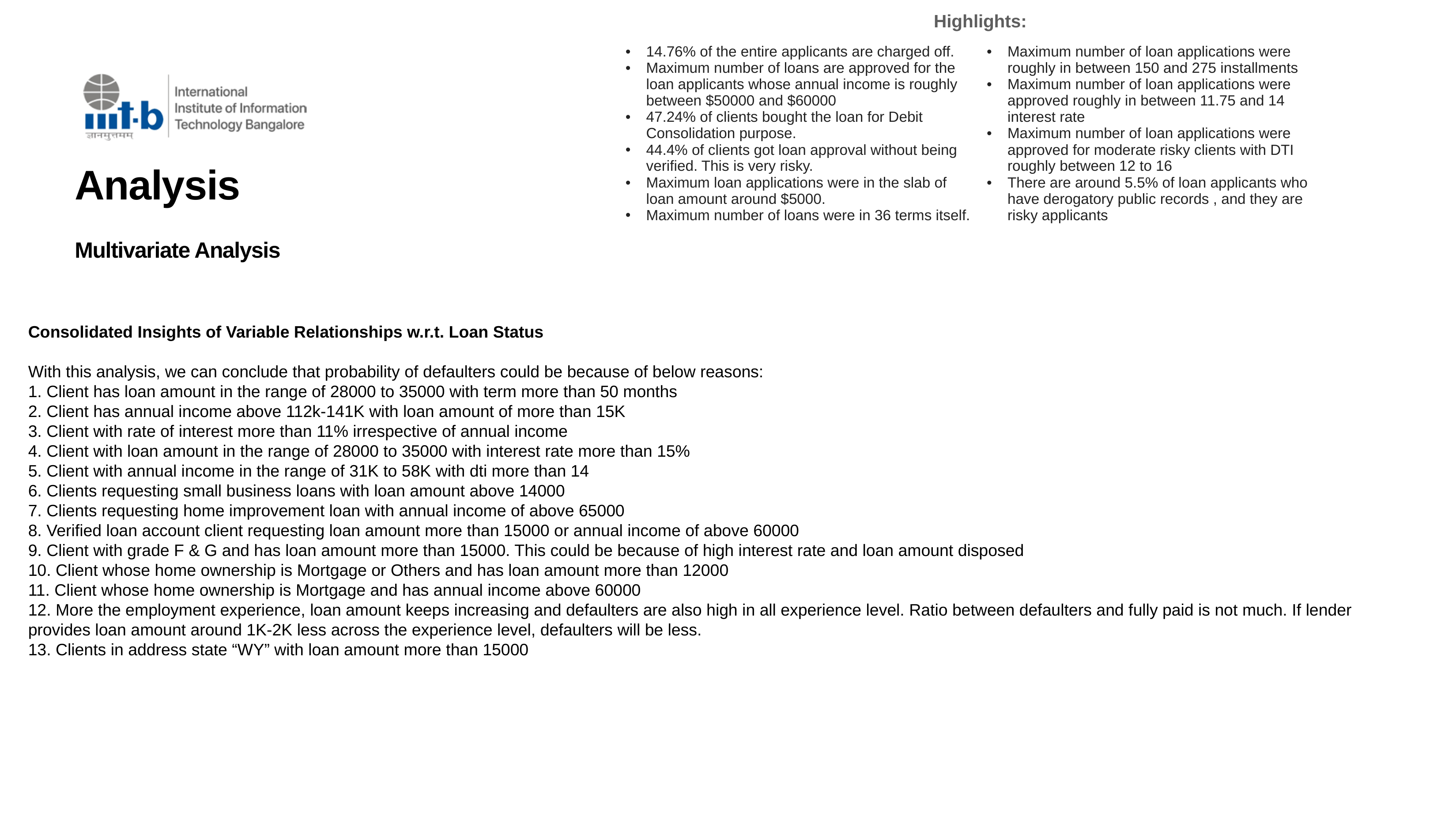

Highlights:
| 14.76% of the entire applicants are charged off. Maximum number of loans are approved for the loan applicants whose annual income is roughly between $50000 and $60000 47.24% of clients bought the loan for Debit Consolidation purpose. 44.4% of clients got loan approval without being verified. This is very risky. Maximum loan applications were in the slab of loan amount around $5000. Maximum number of loans were in 36 terms itself. | Maximum number of loan applications were roughly in between 150 and 275 installments Maximum number of loan applications were approved roughly in between 11.75 and 14 interest rate Maximum number of loan applications were approved for moderate risky clients with DTI roughly between 12 to 16 There are around 5.5% of loan applicants who have derogatory public records , and they are risky applicants |
| --- | --- |

Analysis
Multivariate Analysis
Consolidated Insights of Variable Relationships w.r.t. Loan Status
With this analysis, we can conclude that probability of defaulters could be because of below reasons:
1. Client has loan amount in the range of 28000 to 35000 with term more than 50 months
2. Client has annual income above 112k-141K with loan amount of more than 15K
3. Client with rate of interest more than 11% irrespective of annual income
4. Client with loan amount in the range of 28000 to 35000 with interest rate more than 15%
5. Client with annual income in the range of 31K to 58K with dti more than 14
6. Clients requesting small business loans with loan amount above 14000
7. Clients requesting home improvement loan with annual income of above 65000
8. Verified loan account client requesting loan amount more than 15000 or annual income of above 60000
9. Client with grade F & G and has loan amount more than 15000. This could be because of high interest rate and loan amount disposed
10. Client whose home ownership is Mortgage or Others and has loan amount more than 12000
11. Client whose home ownership is Mortgage and has annual income above 60000
12. More the employment experience, loan amount keeps increasing and defaulters are also high in all experience level. Ratio between defaulters and fully paid is not much. If lender provides loan amount around 1K-2K less across the experience level, defaulters will be less.
13. Clients in address state “WY” with loan amount more than 15000